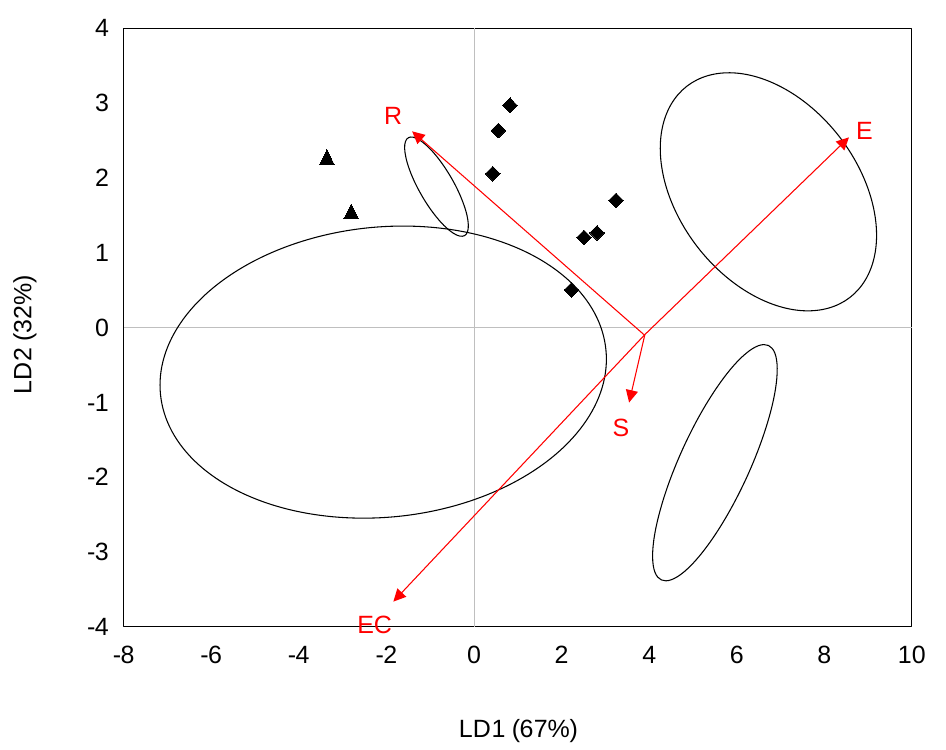

### Chart

| Category |  |  |  |  |  |
|---|---|---|---|---|---|
R

E

S

EC